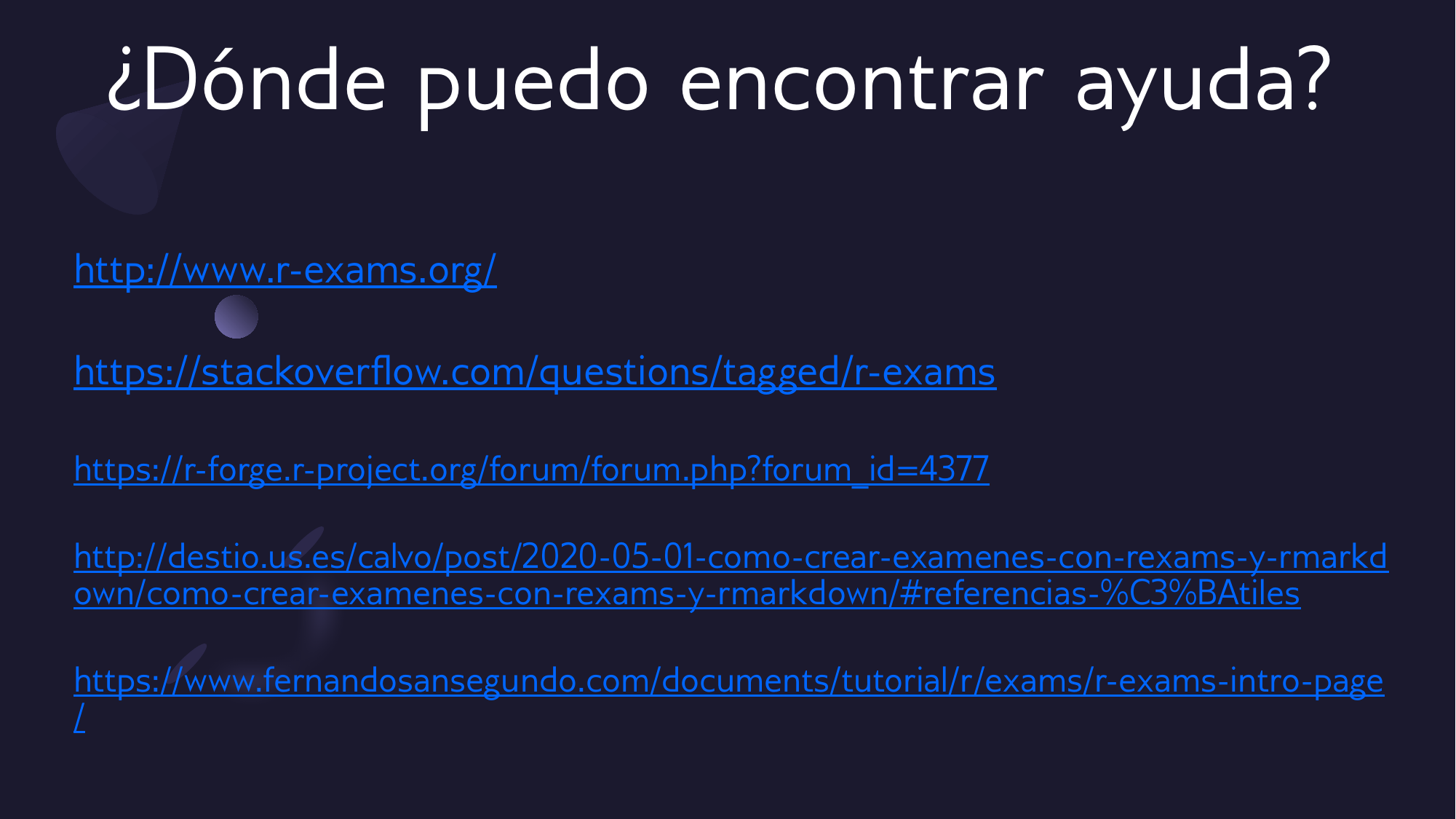

¿Dónde puedo encontrar ayuda?
http://www.r-exams.org/

https://stackoverflow.com/questions/tagged/r-exams

https://r-forge.r-project.org/forum/forum.php?forum_id=4377

http://destio.us.es/calvo/post/2020-05-01-como-crear-examenes-con-rexams-y-rmarkdown/como-crear-examenes-con-rexams-y-rmarkdown/#referencias-%C3%BAtiles

https://www.fernandosansegundo.com/documents/tutorial/r/exams/r-exams-intro-page/